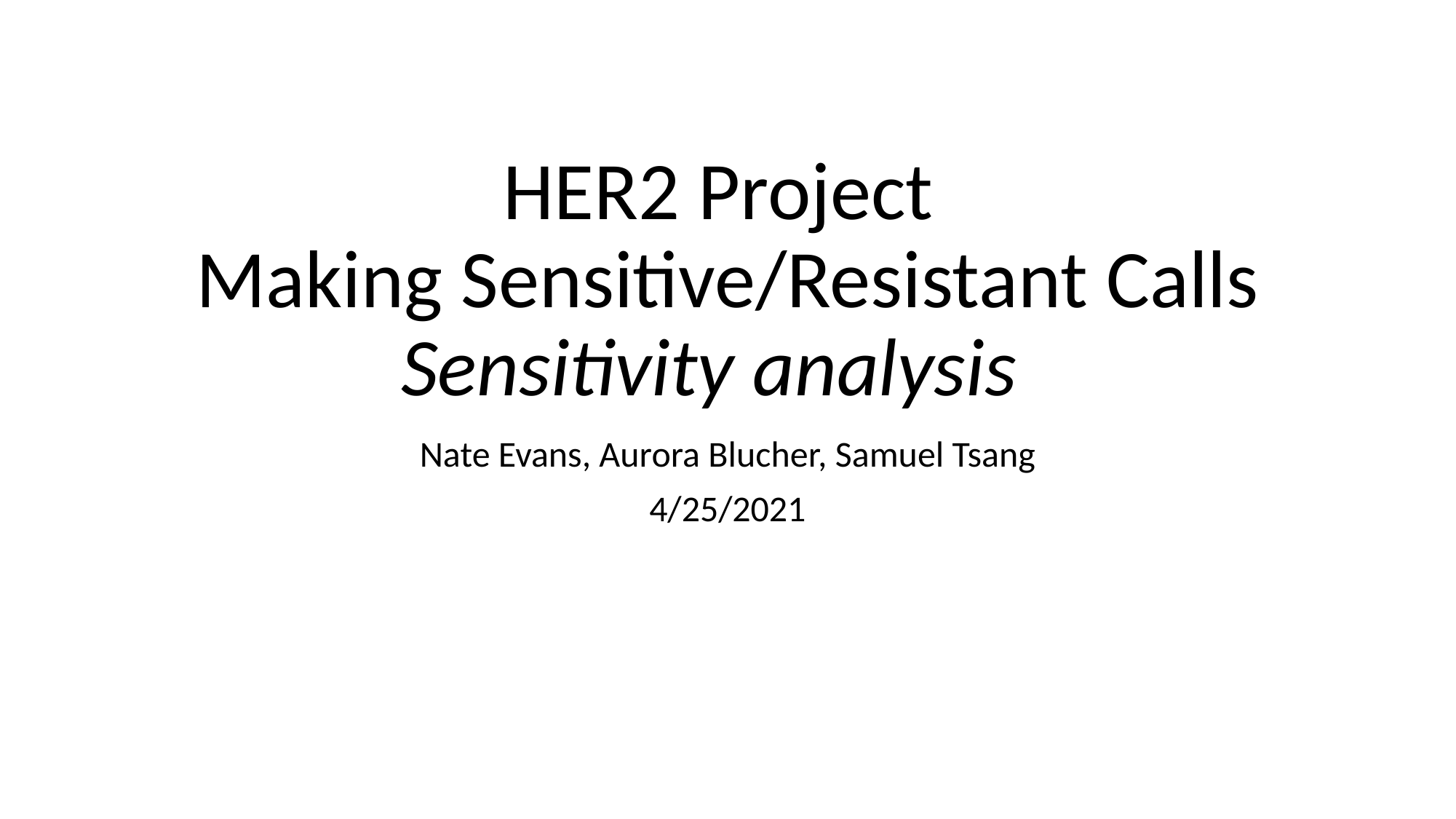

# HER2 Project Making Sensitive/Resistant Calls Sensitivity analysis
Nate Evans, Aurora Blucher, Samuel Tsang
4/25/2021